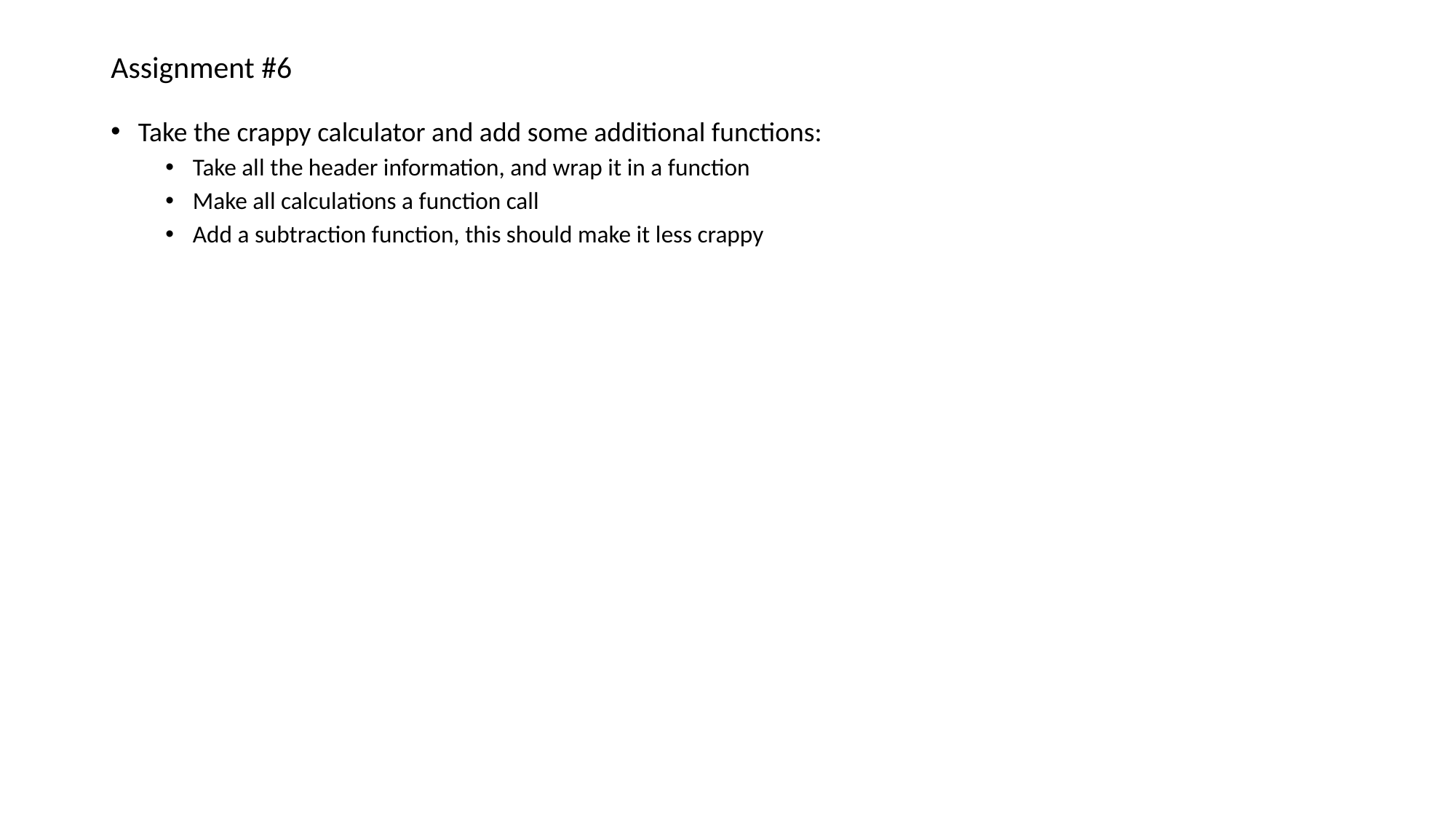

# Assignment #6
Take the crappy calculator and add some additional functions:
Take all the header information, and wrap it in a function
Make all calculations a function call
Add a subtraction function, this should make it less crappy